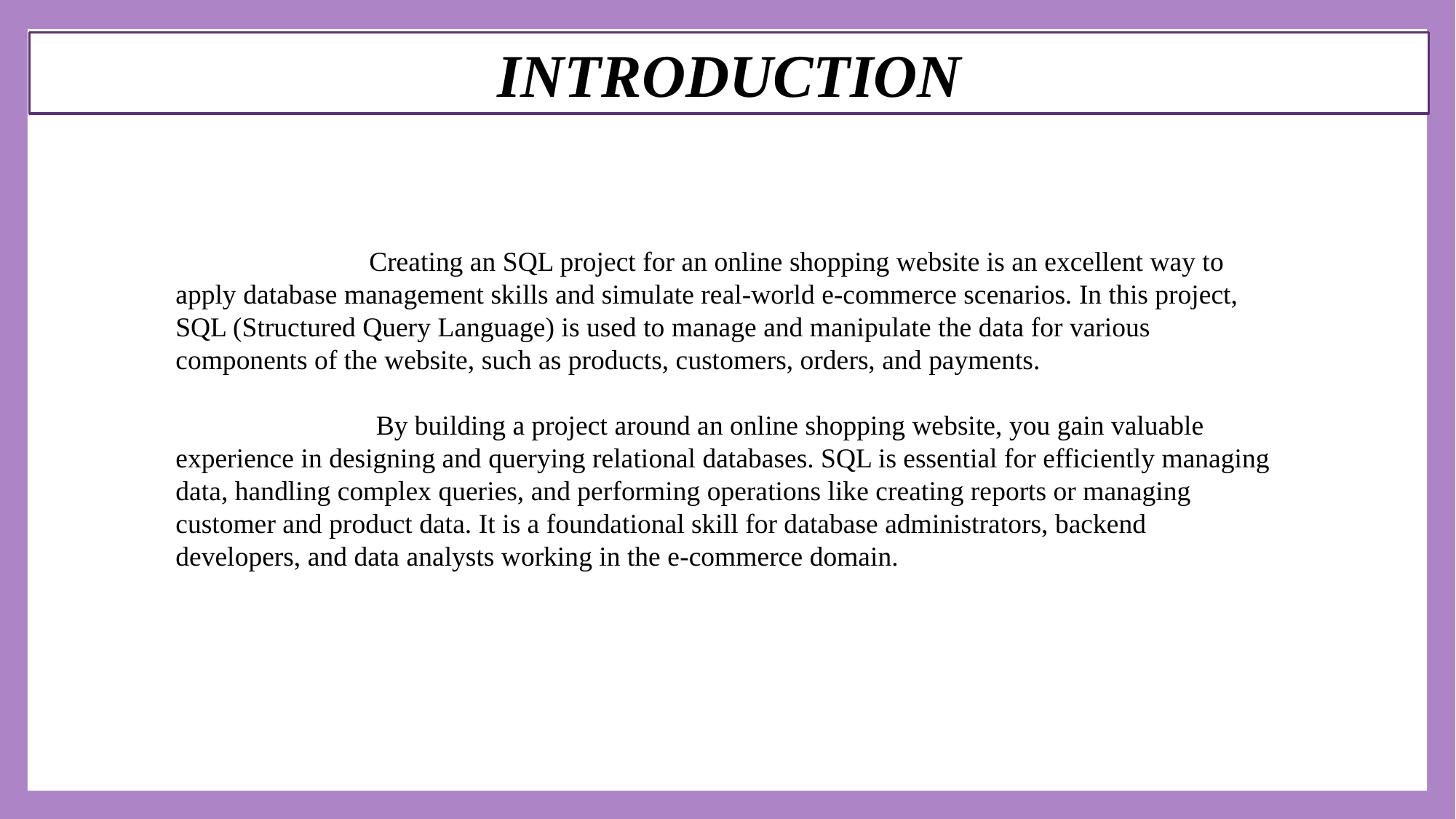

INTRODUCTION
                            Creating an SQL project for an online shopping website is an excellent way to apply database management skills and simulate real-world e-commerce scenarios. In this project, SQL (Structured Query Language) is used to manage and manipulate the data for various components of the website, such as products, customers, orders, and payments.

                             By building a project around an online shopping website, you gain valuable experience in designing and querying relational databases. SQL is essential for efficiently managing data, handling complex queries, and performing operations like creating reports or managing customer and product data. It is a foundational skill for database administrators, backend developers, and data analysts working in the e-commerce domain.